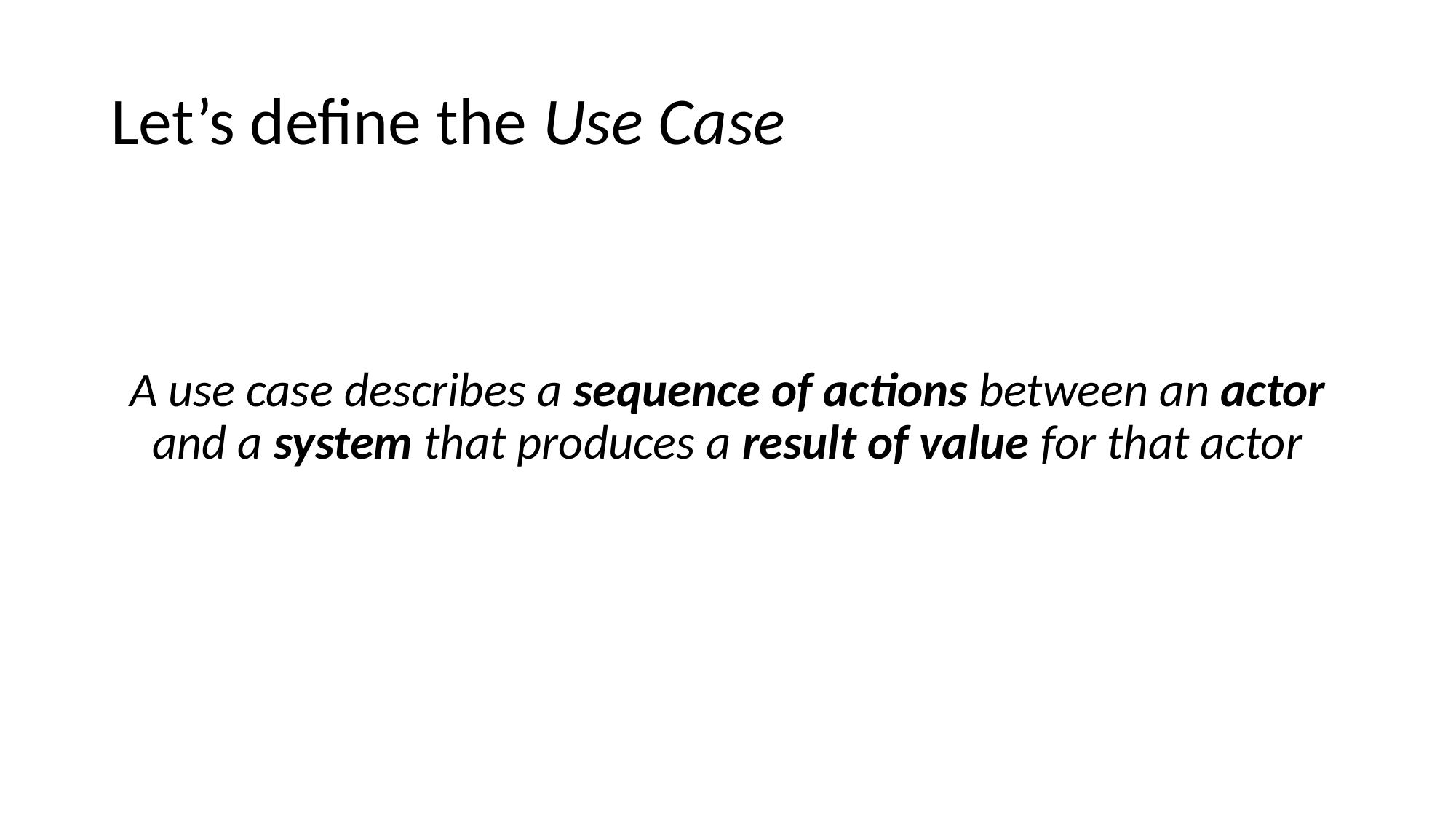

# Let’s define the Use Case

A use case describes a sequence of actions between an actor and a system that produces a result of value for that actor